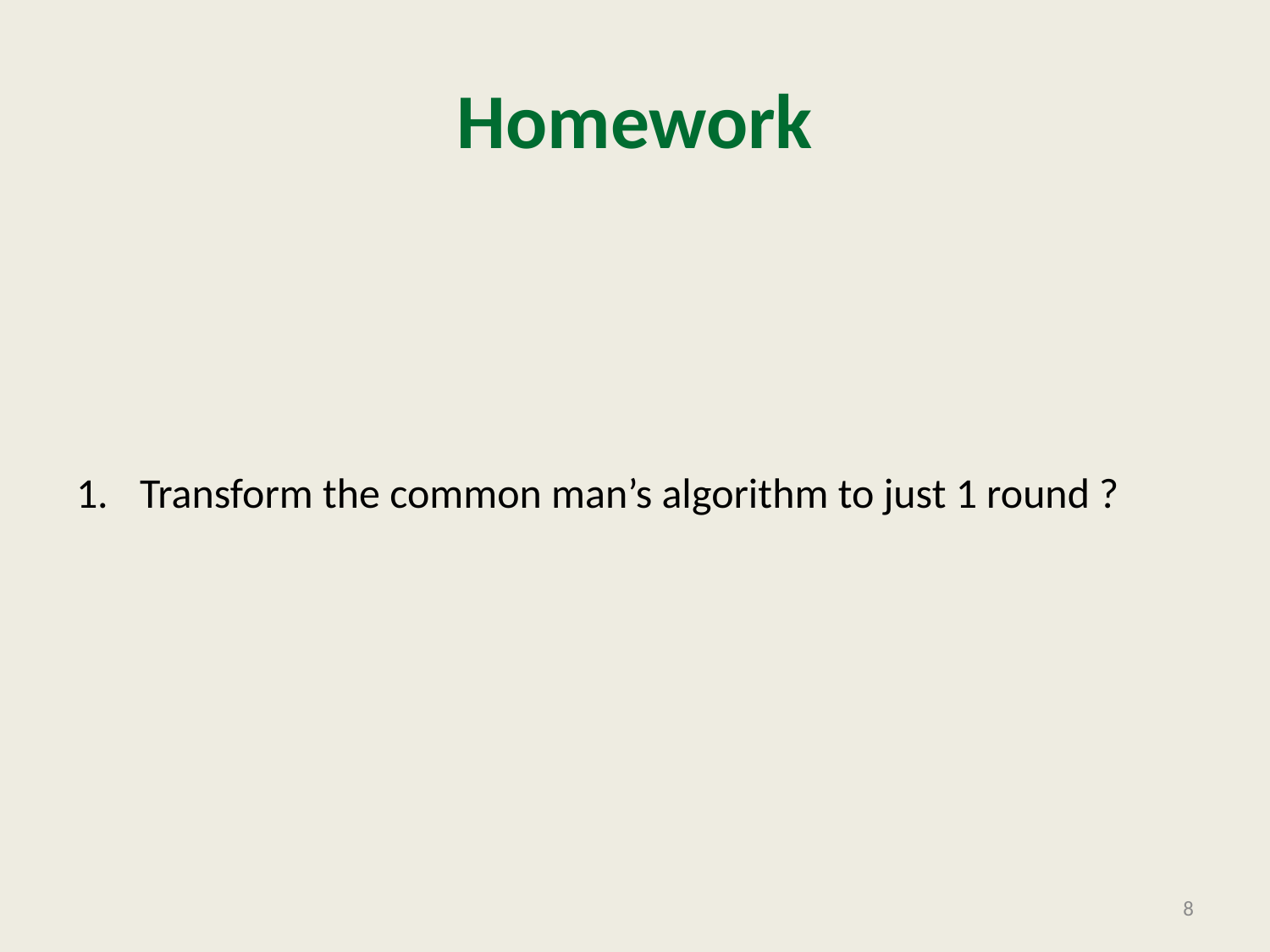

# Homework

Transform the common man’s algorithm to just 1 round ?

8